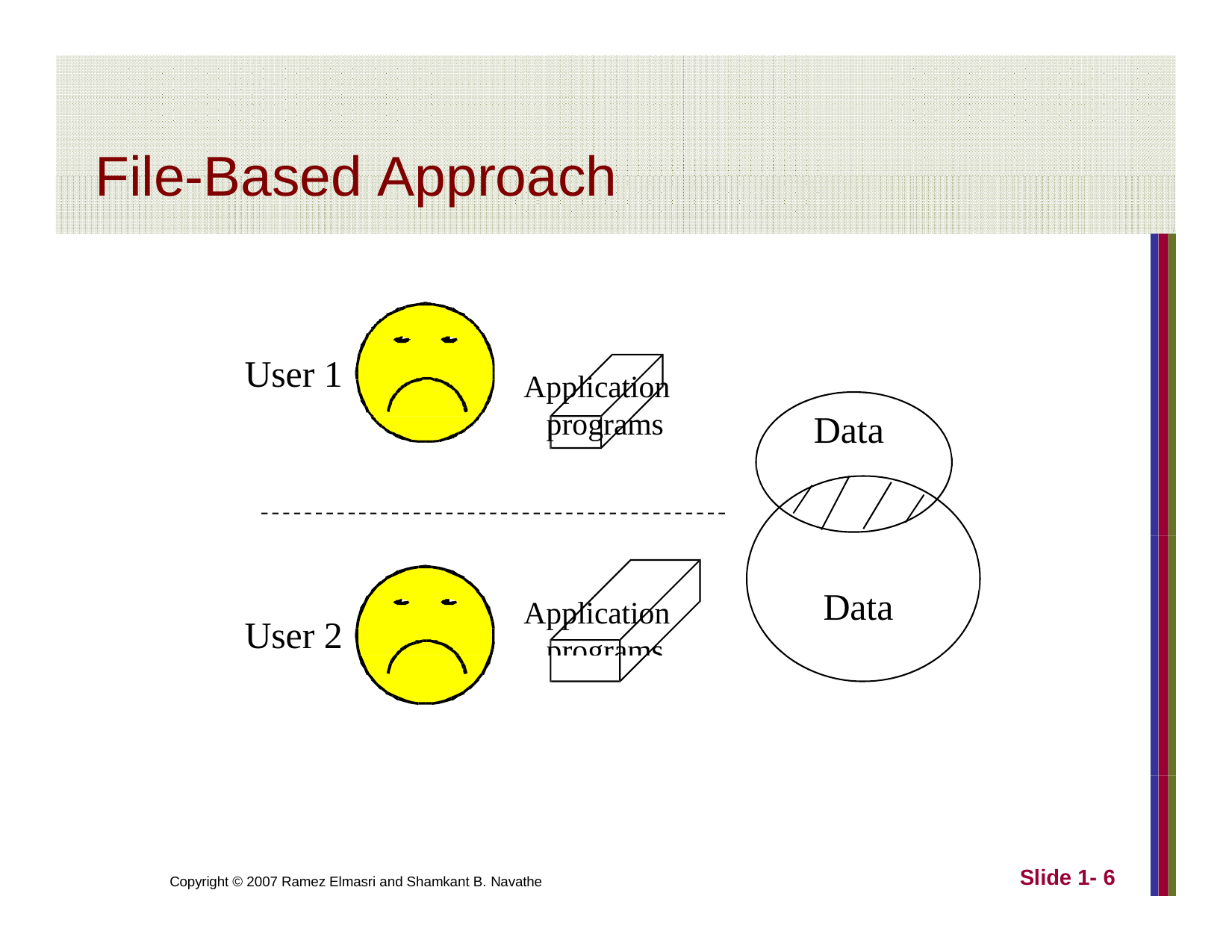

# File-Based Approach

User 1

Application  programs

Data

Data

Application  programs

User 2

Slide 1- 6
Copyright © 2007 Ramez Elmasri and Shamkant B. Navathe